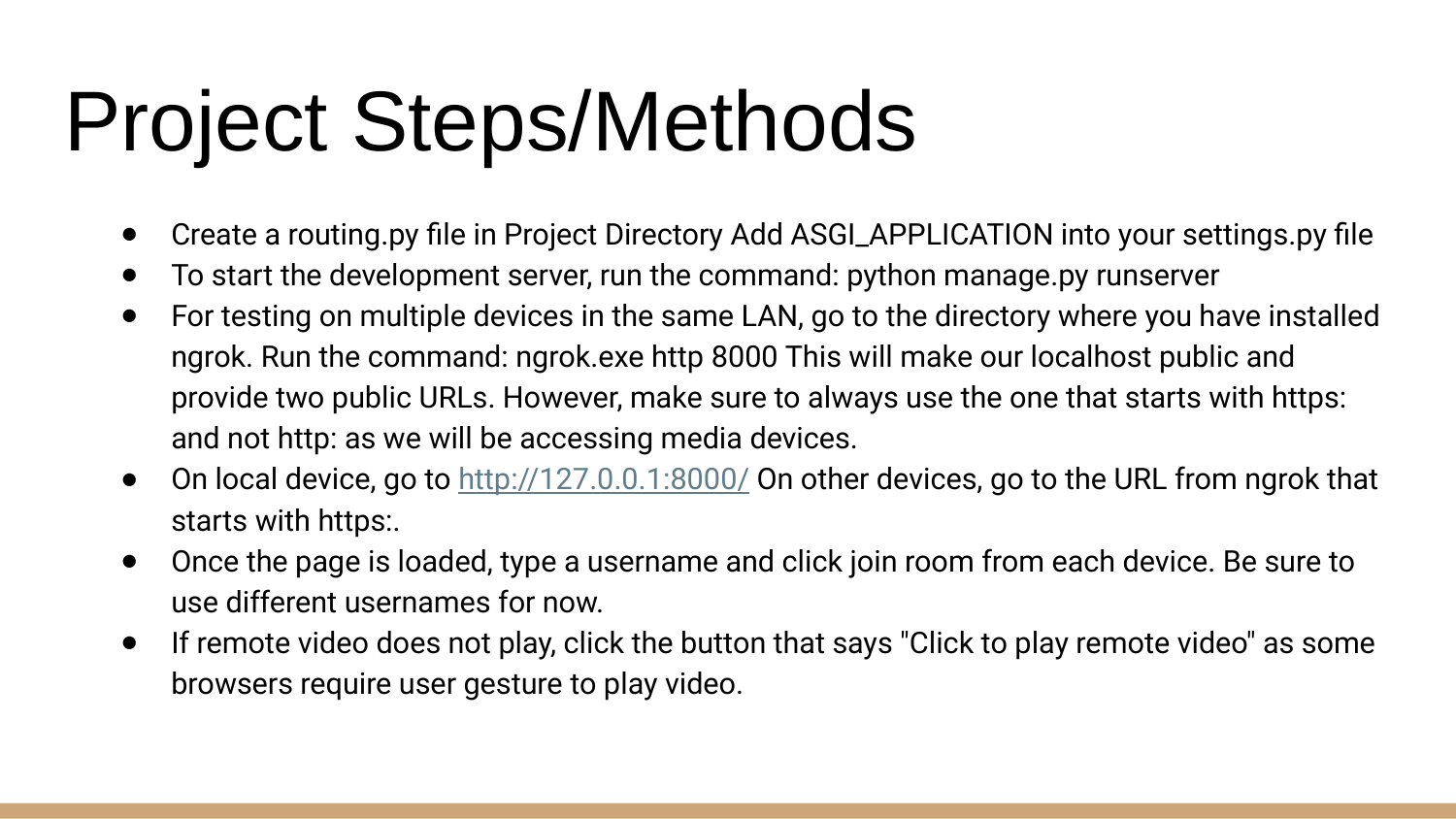

# Project Steps/Methods
Create a routing.py file in Project Directory Add ASGI_APPLICATION into your settings.py file
To start the development server, run the command: python manage.py runserver
For testing on multiple devices in the same LAN, go to the directory where you have installed ngrok. Run the command: ngrok.exe http 8000 This will make our localhost public and provide two public URLs. However, make sure to always use the one that starts with https: and not http: as we will be accessing media devices.
On local device, go to http://127.0.0.1:8000/ On other devices, go to the URL from ngrok that starts with https:.
Once the page is loaded, type a username and click join room from each device. Be sure to use different usernames for now.
If remote video does not play, click the button that says "Click to play remote video" as some browsers require user gesture to play video.